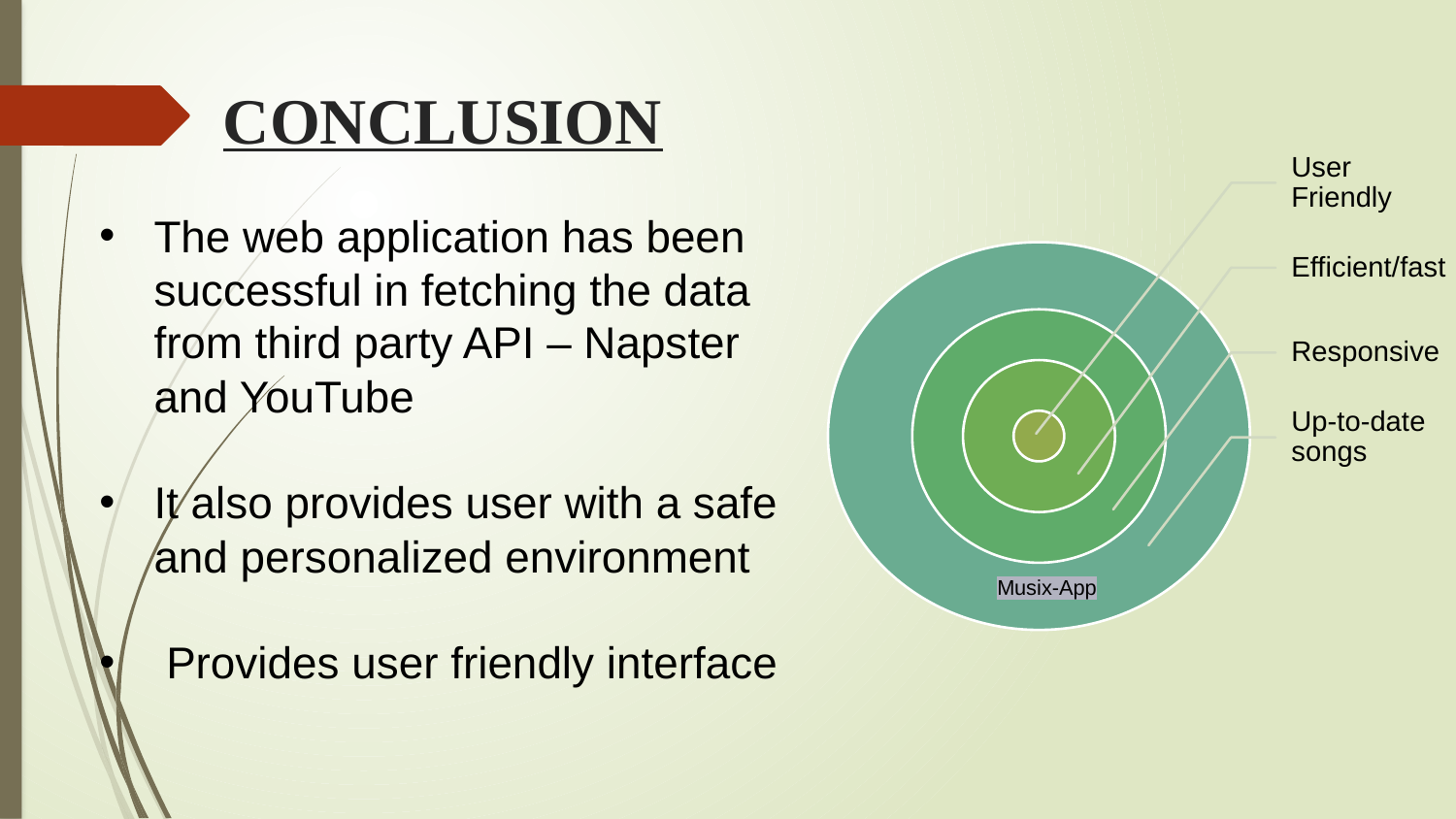

# CONCLUSION
User Friendly
Efficient/fast
Responsive
Up-to-date songs
The web application has been successful in fetching the data from third party API – Napster and YouTube

It also provides user with a safe and personalized environment

 Provides user friendly interface
Musix-App